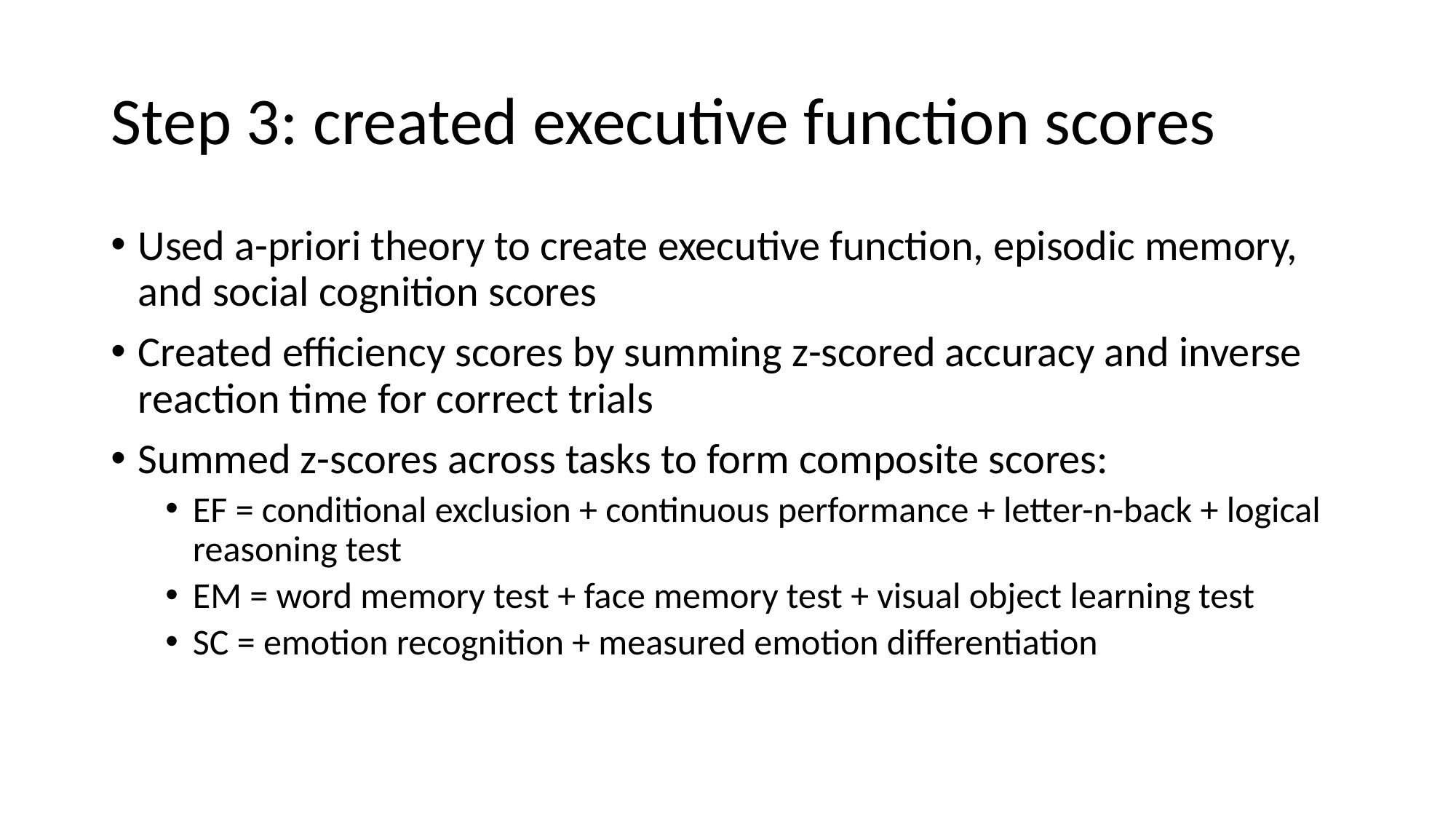

# Step 3: created executive function scores
Used a-priori theory to create executive function, episodic memory, and social cognition scores
Created efficiency scores by summing z-scored accuracy and inverse reaction time for correct trials
Summed z-scores across tasks to form composite scores:
EF = conditional exclusion + continuous performance + letter-n-back + logical reasoning test
EM = word memory test + face memory test + visual object learning test
SC = emotion recognition + measured emotion differentiation